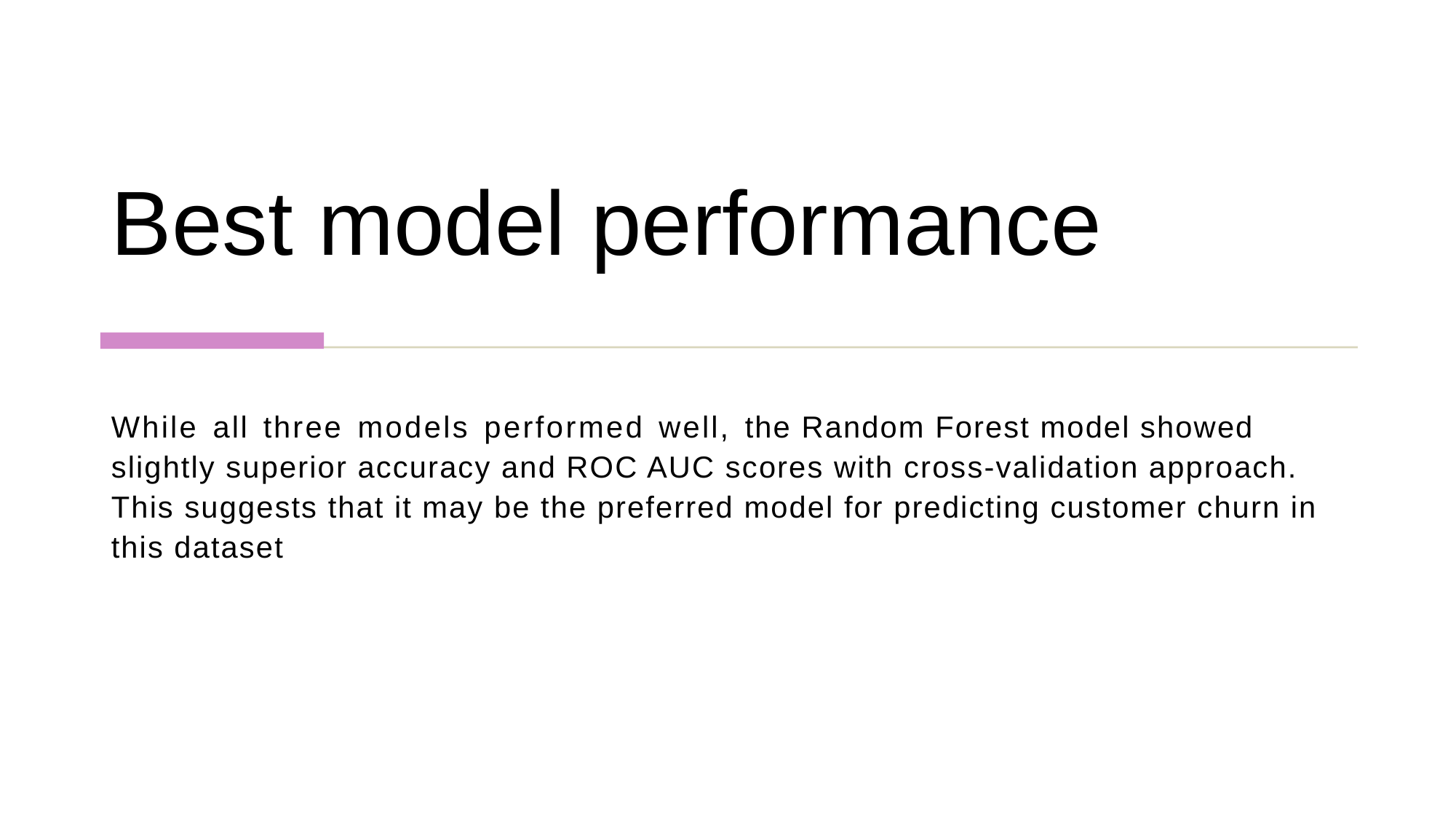

# Best model performance

While all three models performed well, the Random Forest model showed slightly superior accuracy and ROC AUC scores with cross-validation approach. This suggests that it may be the preferred model for predicting customer churn in this dataset